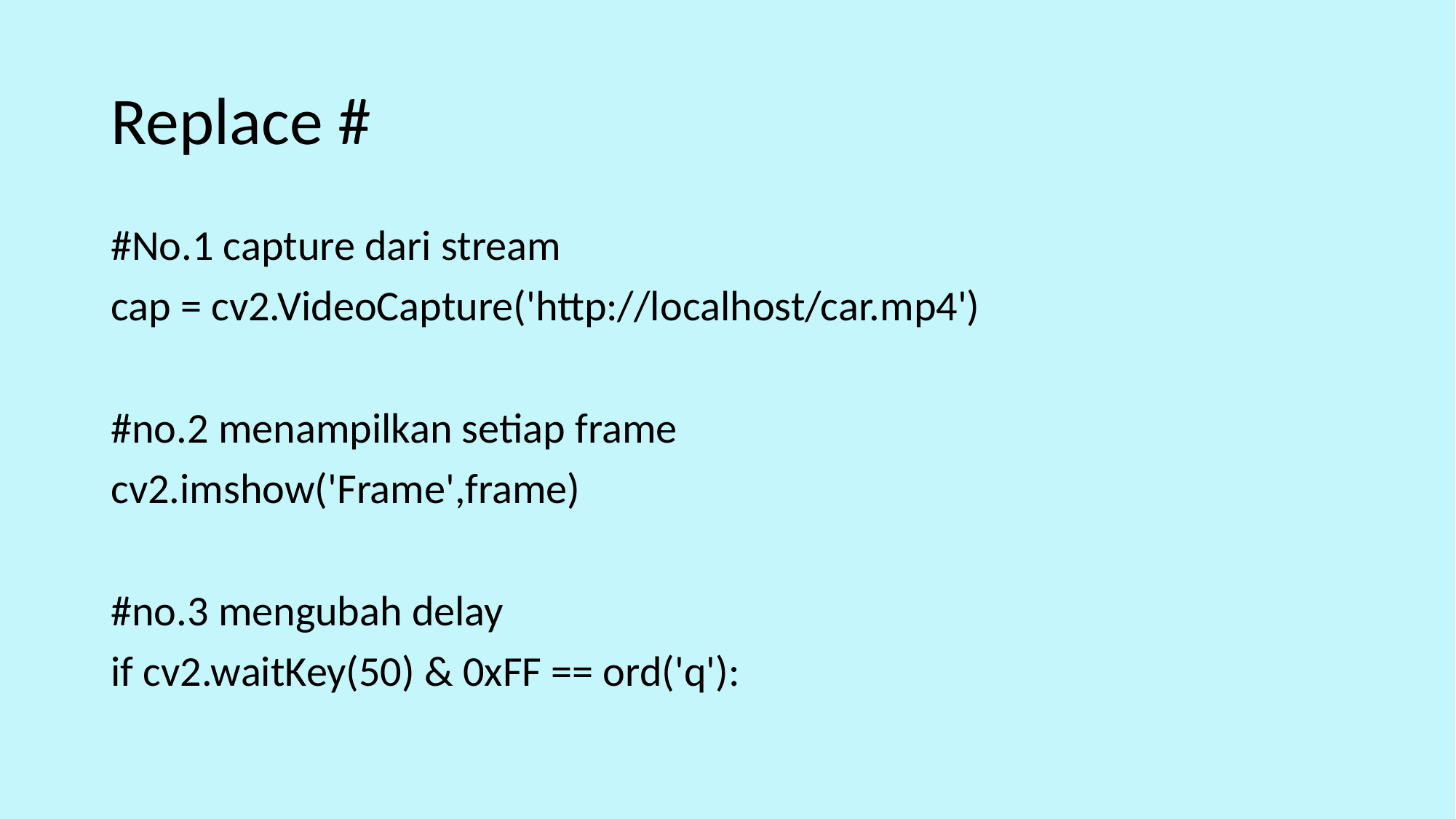

# Replace #
#No.1 capture dari stream
cap = cv2.VideoCapture('http://localhost/car.mp4')

#no.2 menampilkan setiap frame
cv2.imshow('Frame',frame)

#no.3 mengubah delay
if cv2.waitKey(50) & 0xFF == ord('q'):